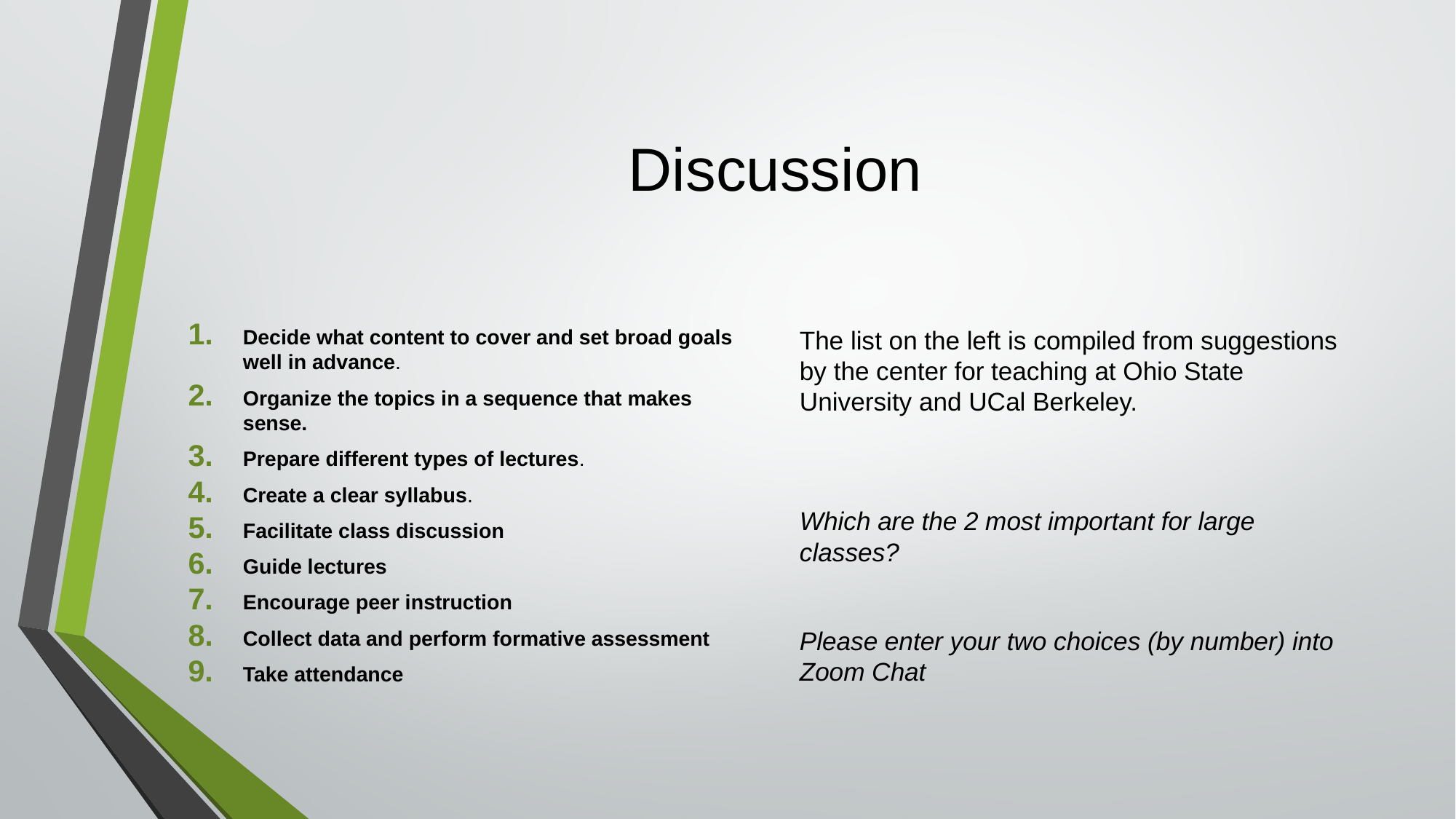

# Discussion
Decide what content to cover and set broad goals well in advance.
Organize the topics in a sequence that makes sense.
Prepare different types of lectures.
Create a clear syllabus.
Facilitate class discussion
Guide lectures
Encourage peer instruction
Collect data and perform formative assessment
Take attendance
The list on the left is compiled from suggestions by the center for teaching at Ohio State University and UCal Berkeley.

Which are the 2 most important for large classes?

Please enter your two choices (by number) into Zoom Chat